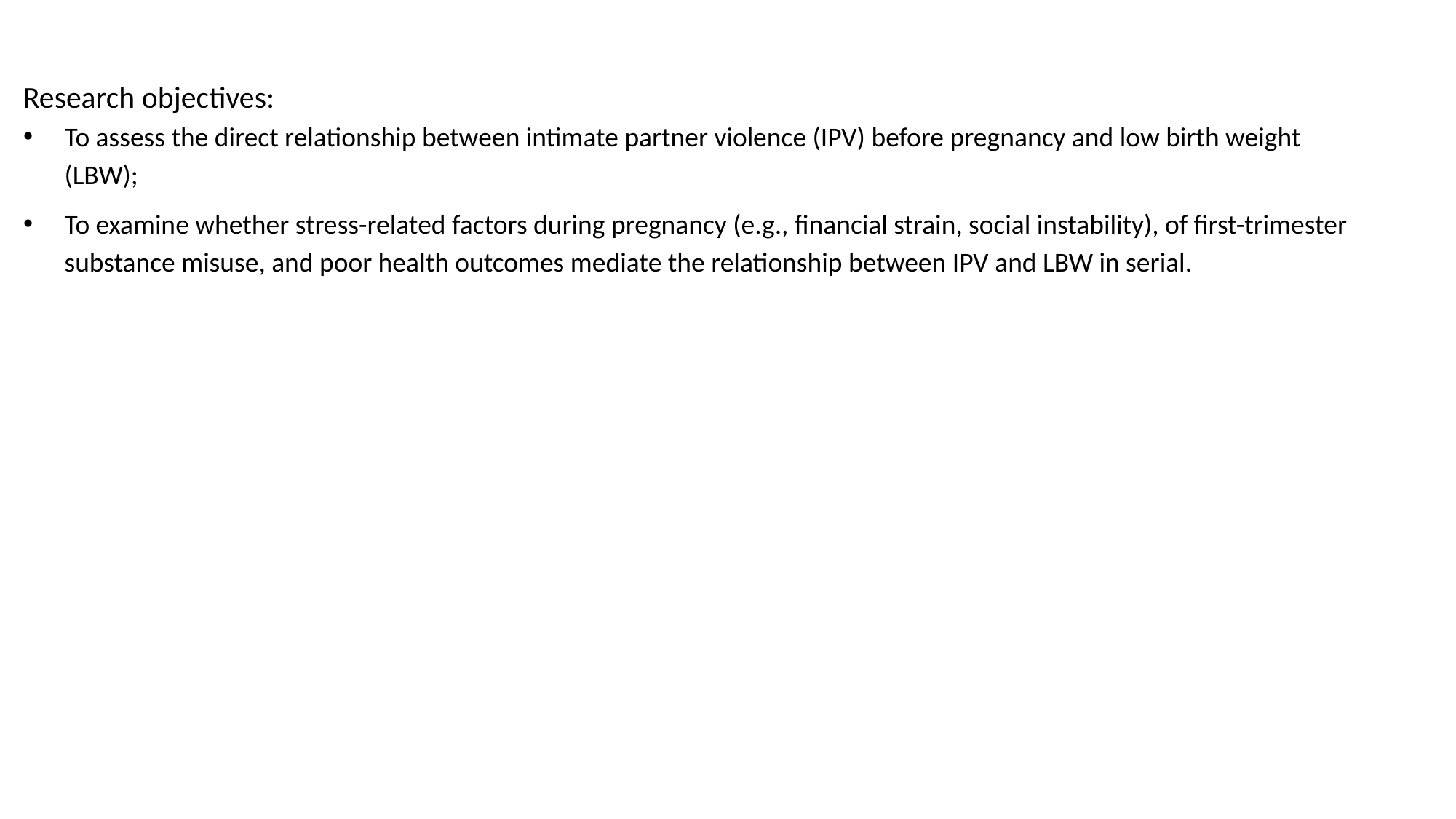

Research objectives:
To assess the direct relationship between intimate partner violence (IPV) before pregnancy and low birth weight (LBW);
To examine whether stress-related factors during pregnancy (e.g., financial strain, social instability), of first-trimester substance misuse, and poor health outcomes mediate the relationship between IPV and LBW in serial.